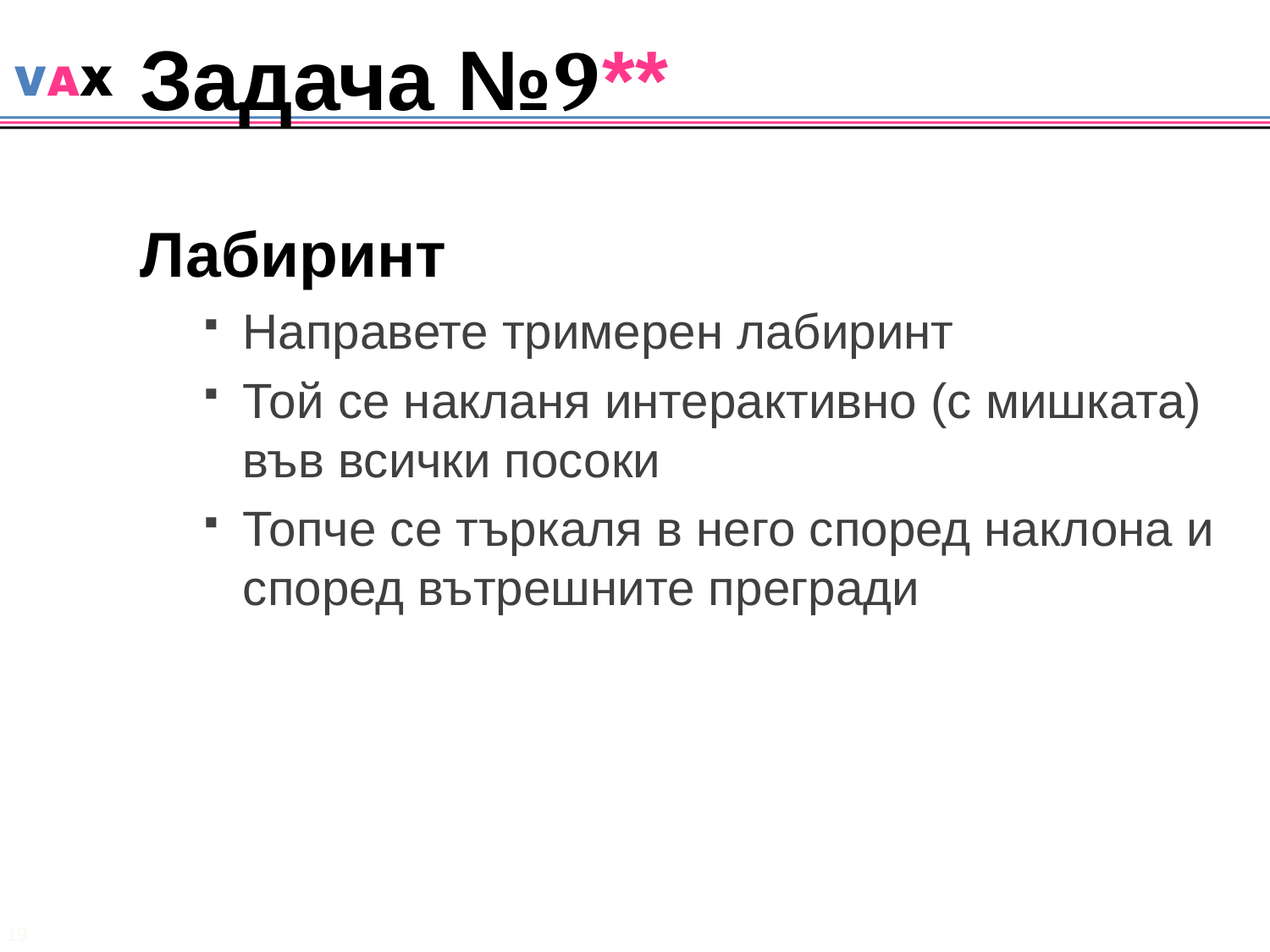

# Задача №9**
Лабиринт
Направете тримерен лабиринт
Той се накланя интерактивно (с мишката) във всички посоки
Топче се търкаля в него според наклона и според вътрешните прегради